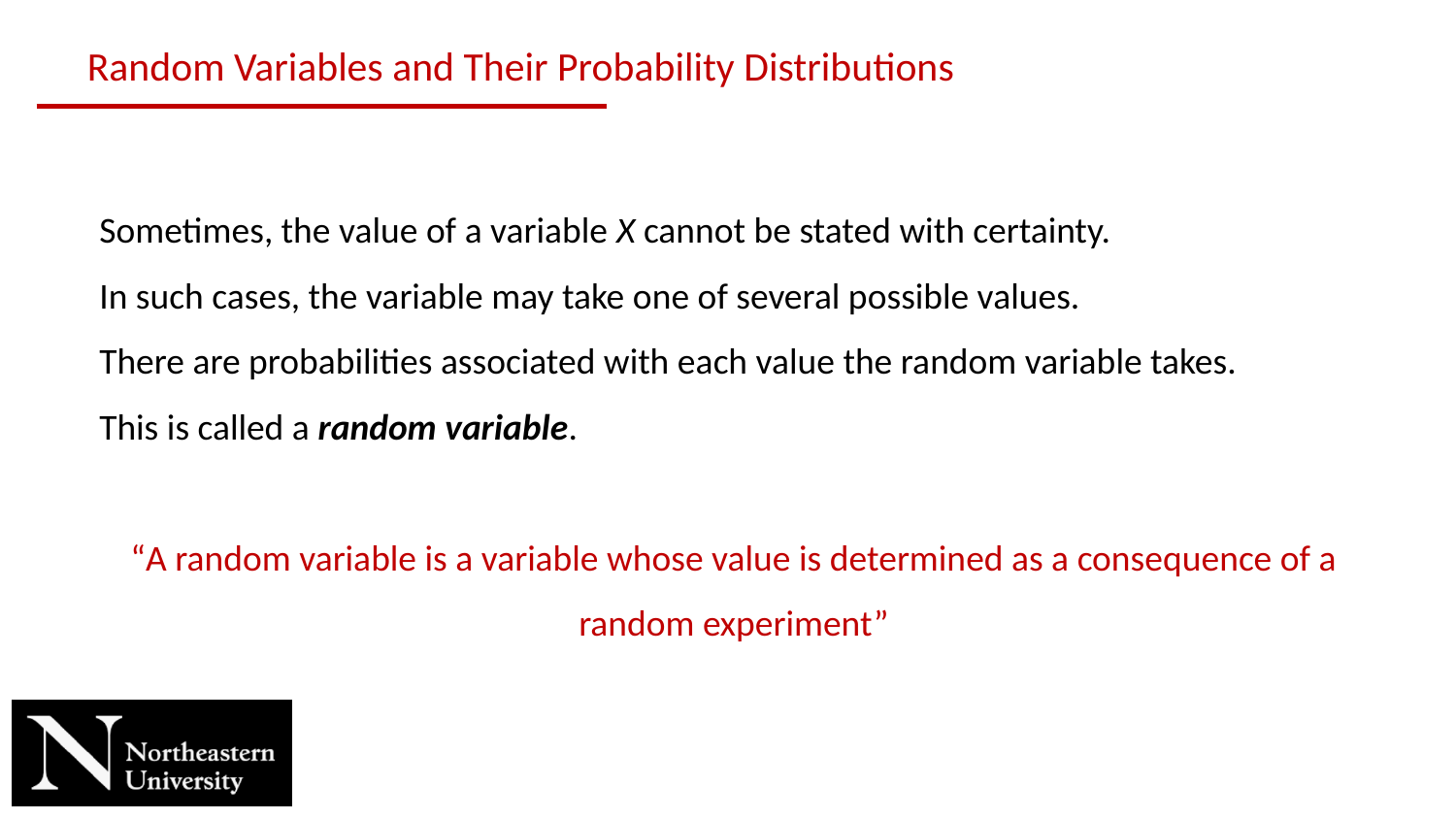

Random Variables and Their Probability Distributions
Sometimes, the value of a variable X cannot be stated with certainty.
In such cases, the variable may take one of several possible values.
There are probabilities associated with each value the random variable takes.
This is called a random variable.

“A random variable is a variable whose value is determined as a consequence of a random experiment”